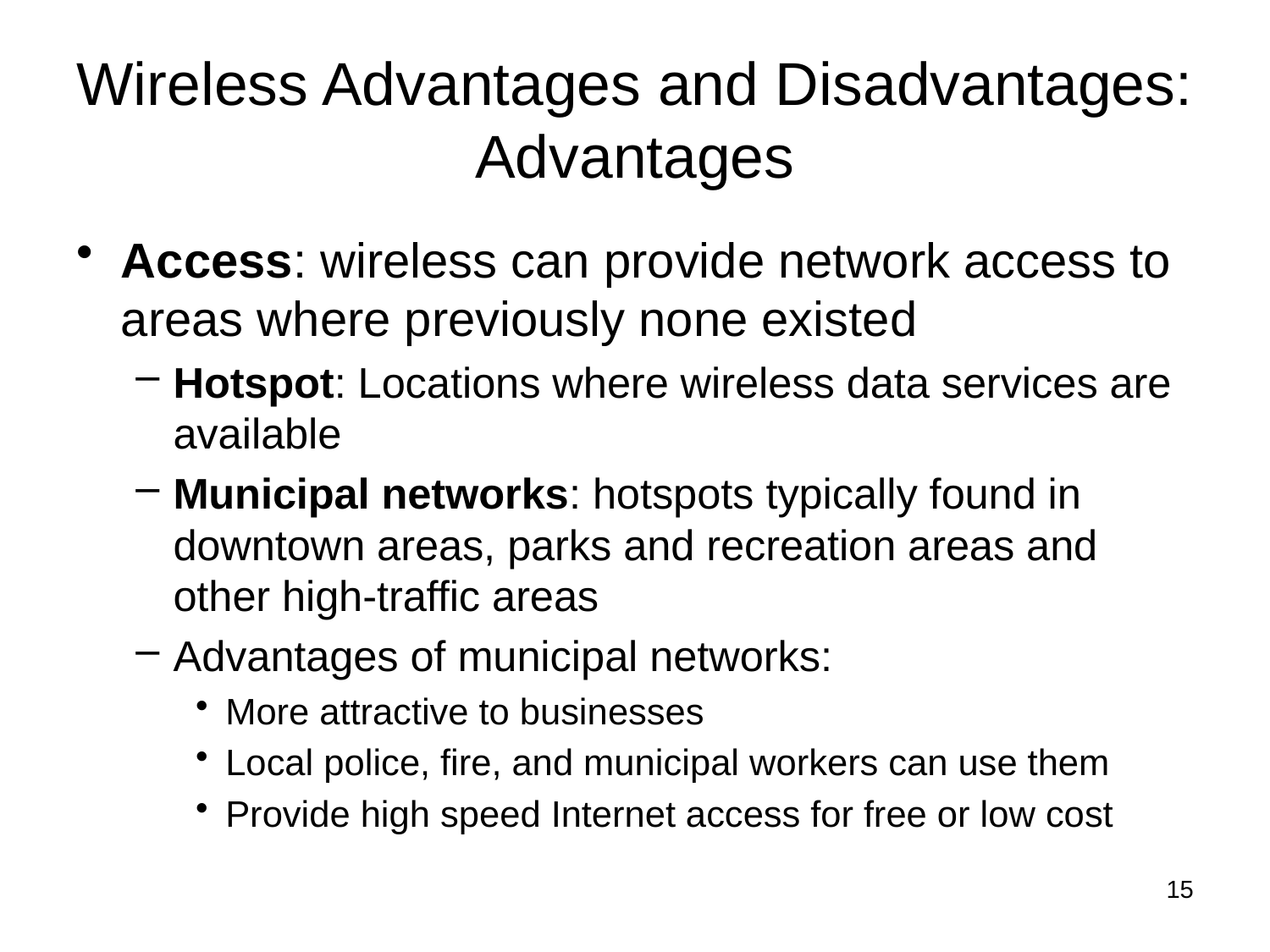

# Wireless Advantages and Disadvantages: Advantages
Access: wireless can provide network access to areas where previously none existed
Hotspot: Locations where wireless data services are available
Municipal networks: hotspots typically found in downtown areas, parks and recreation areas and other high-traffic areas
Advantages of municipal networks:
More attractive to businesses
Local police, fire, and municipal workers can use them
Provide high speed Internet access for free or low cost
15